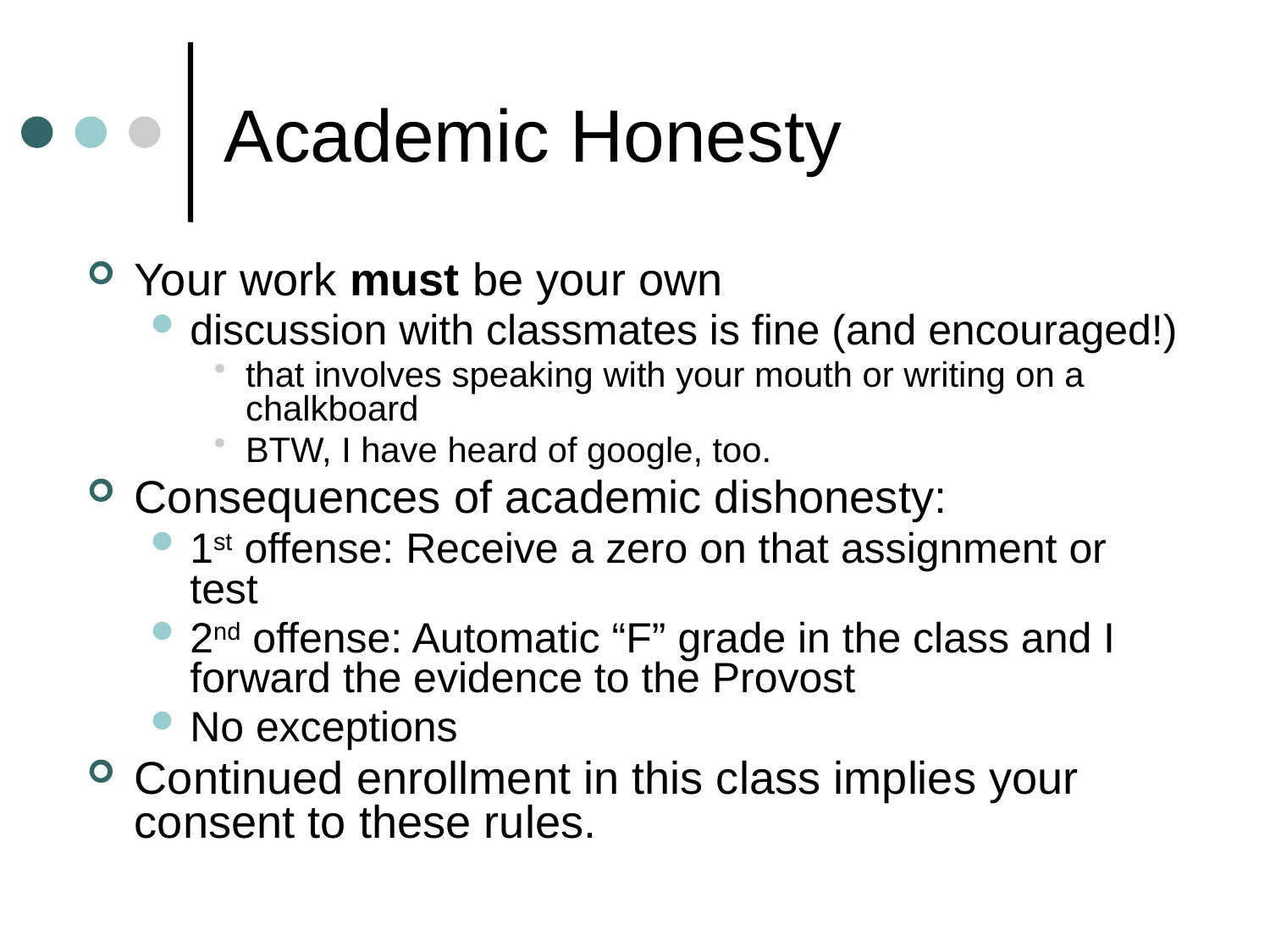

# Academic Honesty
Your work must be your own
discussion with classmates is fine (and encouraged!)
that involves speaking with your mouth or writing on a chalkboard
BTW, I have heard of google, too.
Consequences of academic dishonesty:
1st offense: Receive a zero on that assignment or test
2nd offense: Automatic “F” grade in the class and I forward the evidence to the Provost
No exceptions
Continued enrollment in this class implies your consent to these rules.